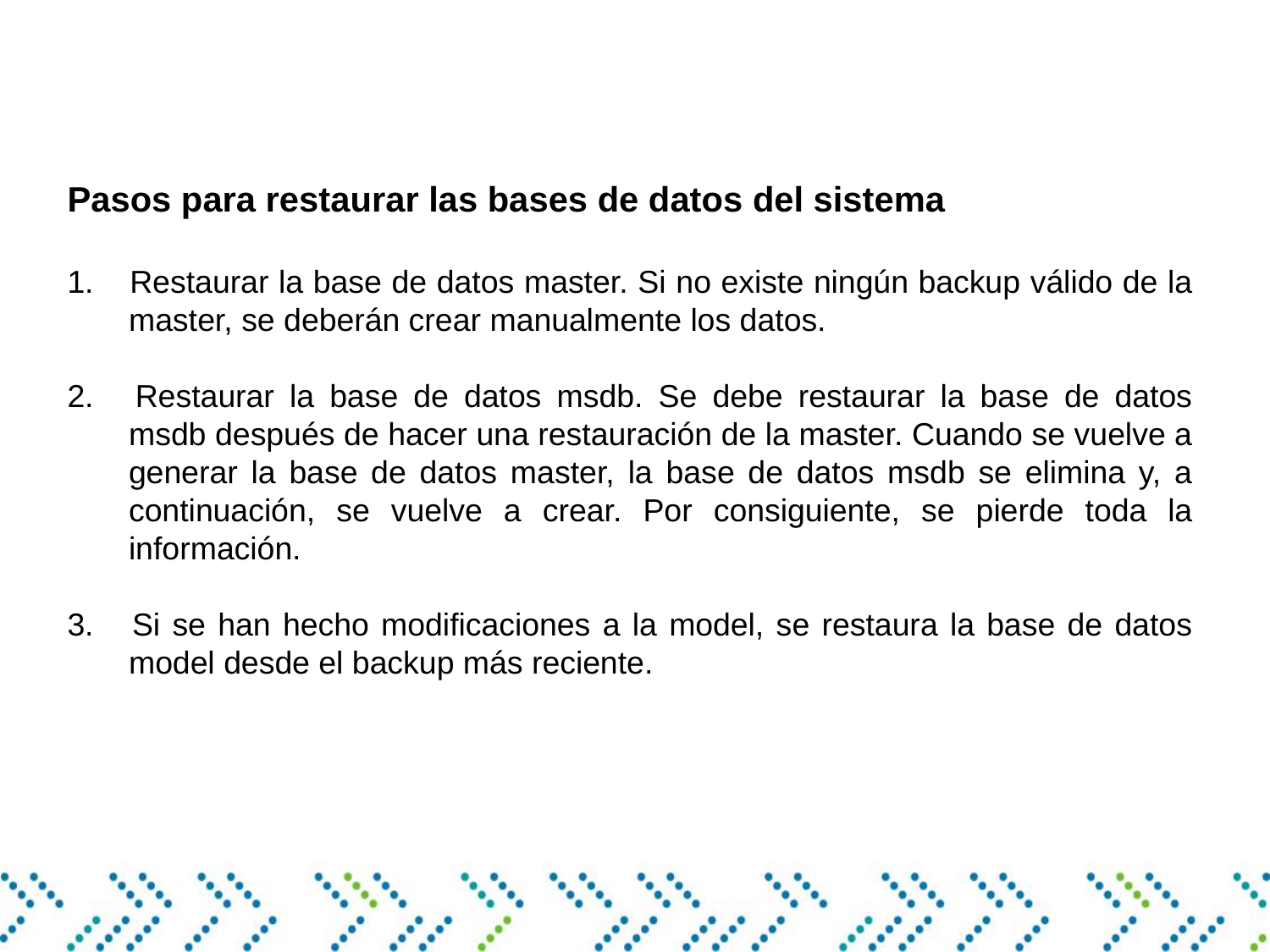

#
Pasos para restaurar las bases de datos del sistema

1. 	Restaurar la base de datos master. Si no existe ningún backup válido de la master, se deberán crear manualmente los datos.

2. 	Restaurar la base de datos msdb. Se debe restaurar la base de datos msdb después de hacer una restauración de la master. Cuando se vuelve a generar la base de datos master, la base de datos msdb se elimina y, a continuación, se vuelve a crear. Por consiguiente, se pierde toda la información.

3. 	Si se han hecho modificaciones a la model, se restaura la base de datos model desde el backup más reciente.